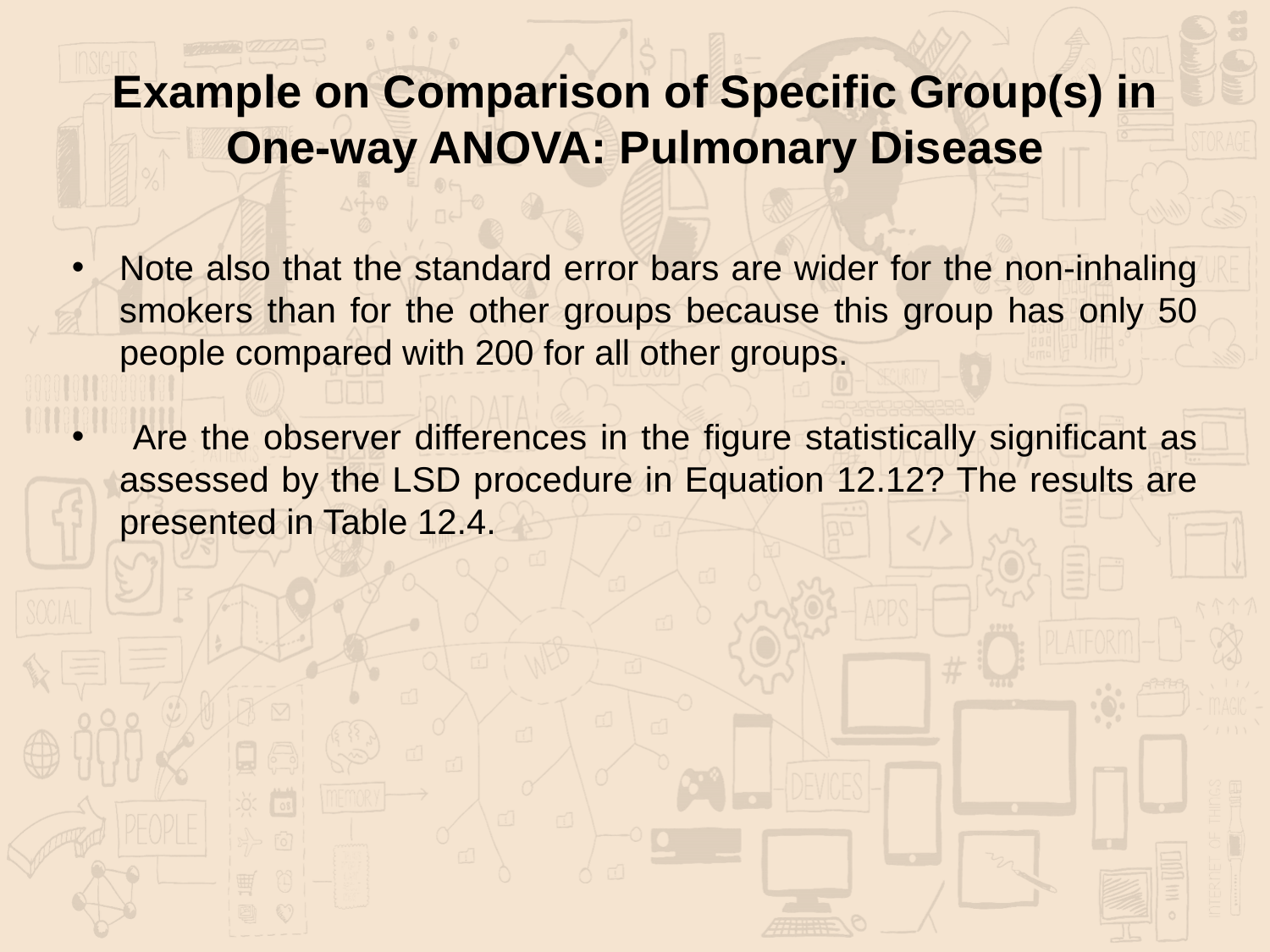

# Example on Comparison of Specific Group(s) in One-way ANOVA: Pulmonary Disease

Note also that the standard error bars are wider for the non-inhaling smokers than for the other groups because this group has only 50 people compared with 200 for all other groups.

 Are the observer differences in the figure statistically significant as assessed by the LSD procedure in Equation 12.12? The results are presented in Table 12.4.